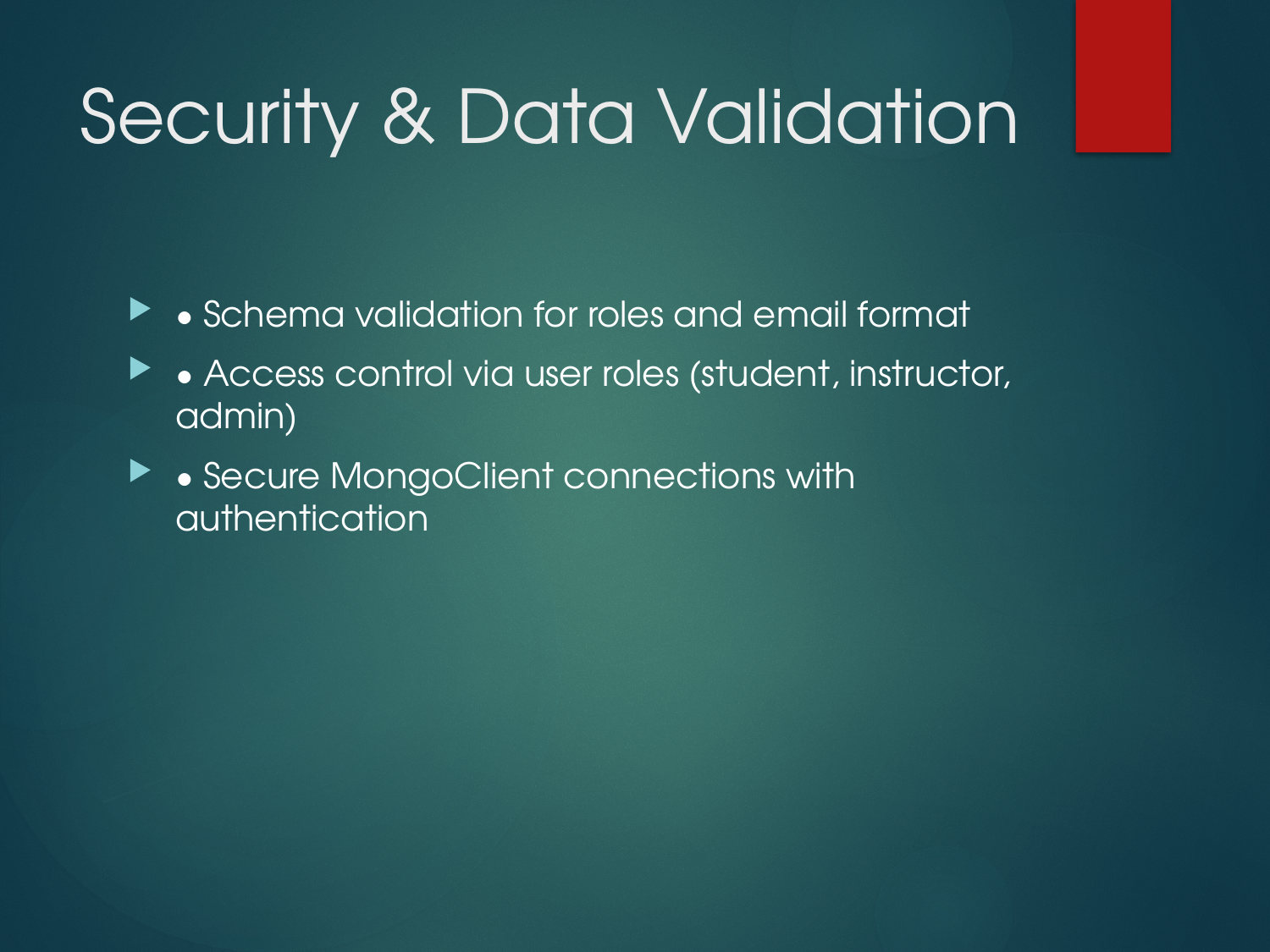

# Security & Data Validation
• Schema validation for roles and email format
• Access control via user roles (student, instructor, admin)
• Secure MongoClient connections with authentication